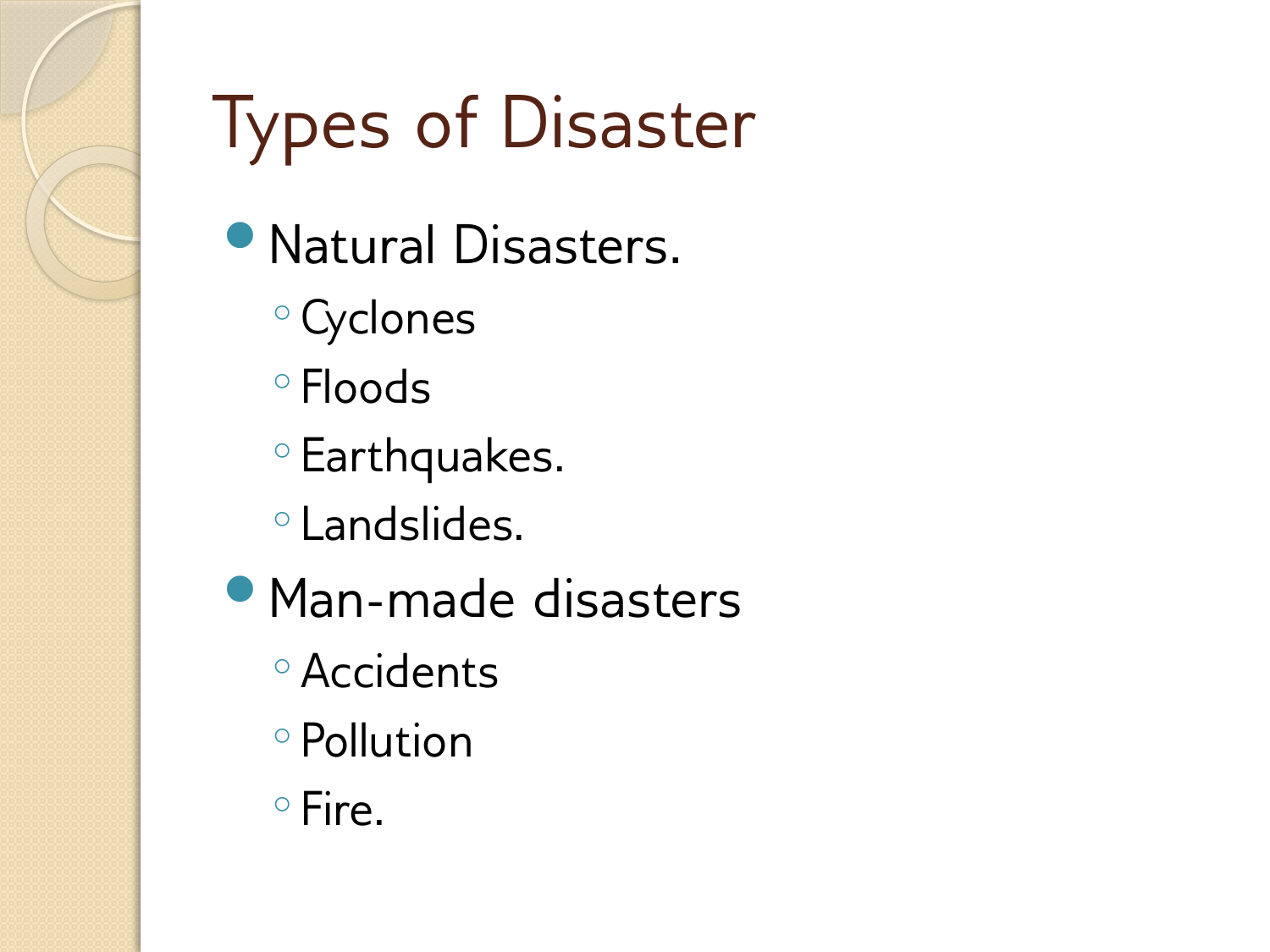

# Types of Disaster
Natural Disasters.
Cyclones
Floods
Earthquakes.
Landslides.
Man-made disasters
Accidents
Pollution
Fire.